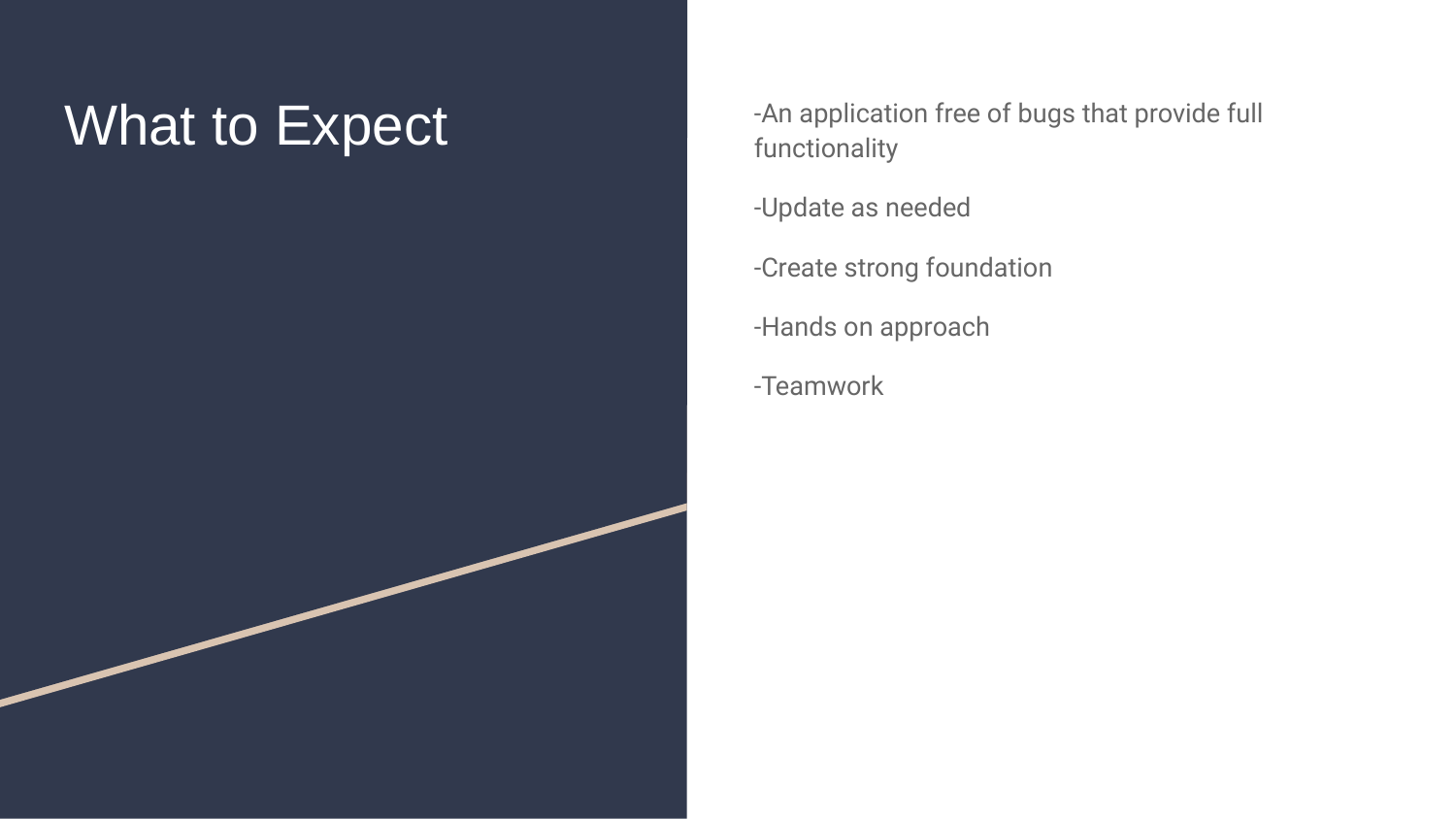

# What to Expect
-An application free of bugs that provide full functionality
-Update as needed
-Create strong foundation
-Hands on approach
-Teamwork